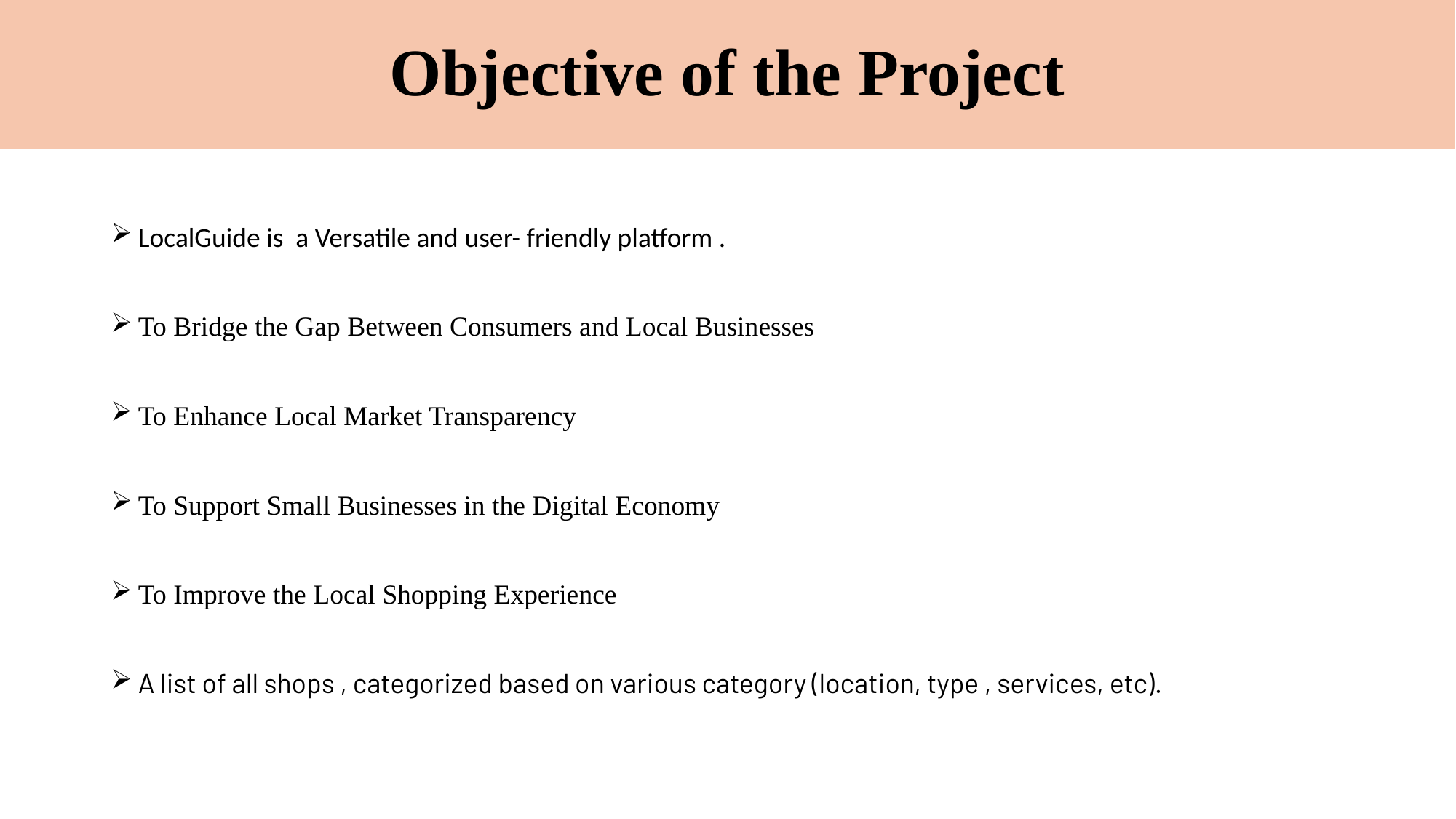

# Objective of the Project
LocalGuide is  a Versatile and user- friendly platform .

To Bridge the Gap Between Consumers and Local Businesses

To Enhance Local Market Transparency

To Support Small Businesses in the Digital Economy

To Improve the Local Shopping Experience

A list of all shops , categorized based on various category (location, type , services, etc).